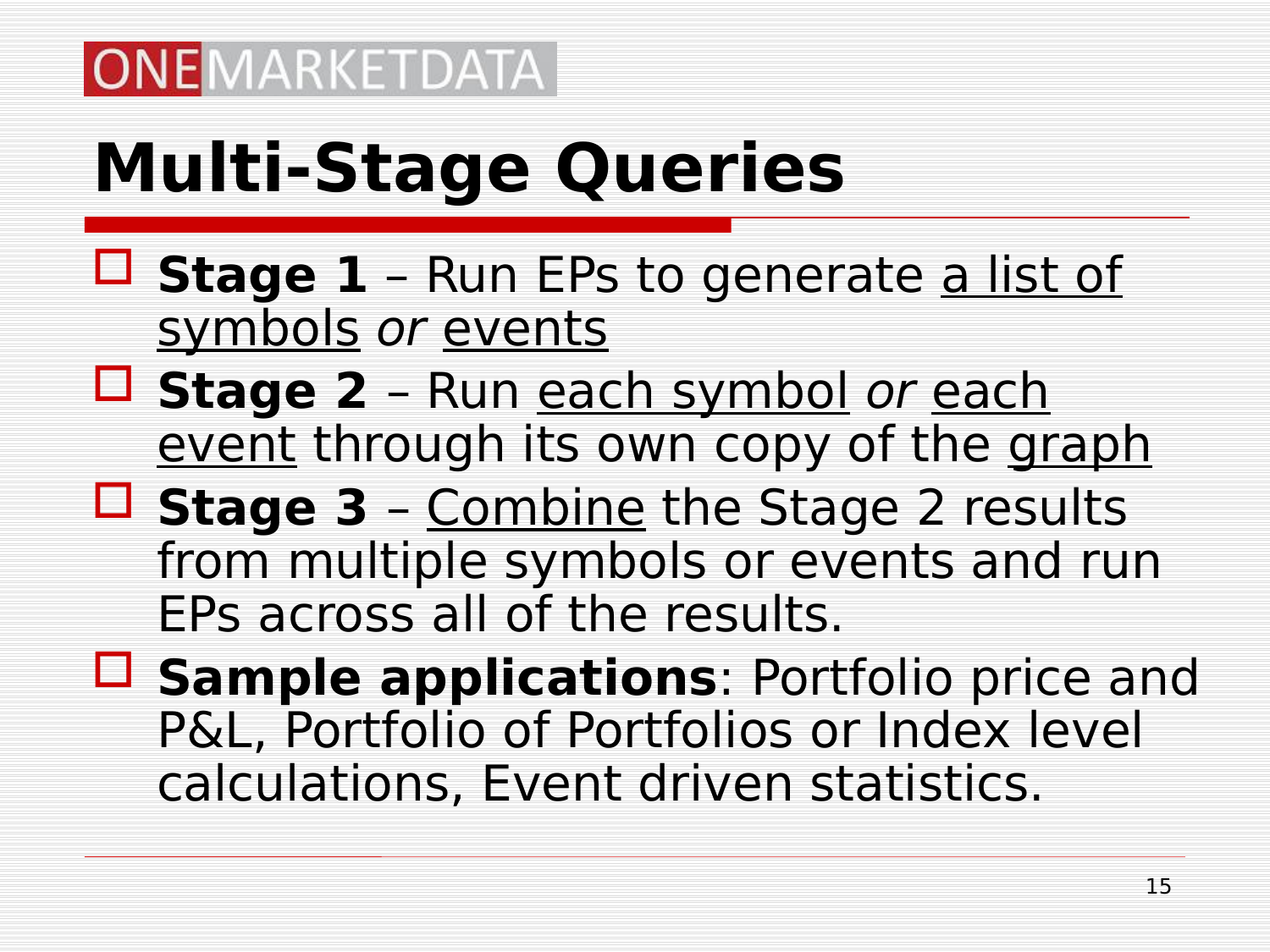

# Multi-Stage Queries
Stage 1 – Run EPs to generate a list of symbols or events
Stage 2 – Run each symbol or each event through its own copy of the graph
Stage 3 – Combine the Stage 2 results from multiple symbols or events and run EPs across all of the results.
Sample applications: Portfolio price and P&L, Portfolio of Portfolios or Index level calculations, Event driven statistics.
15